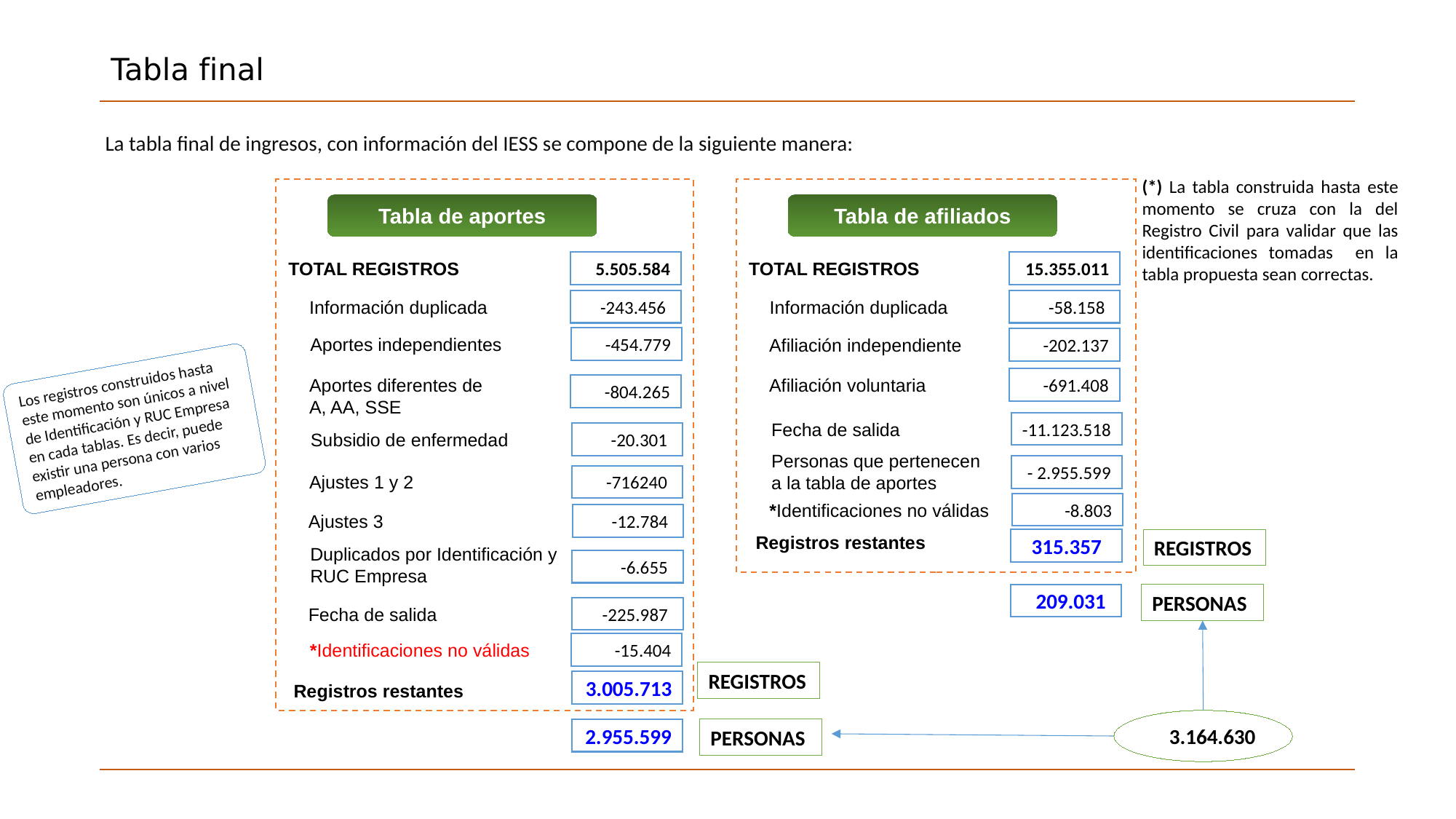

Tabla final
La tabla final de ingresos, con información del IESS se compone de la siguiente manera:
(*) La tabla construida hasta este momento se cruza con la del Registro Civil para validar que las identificaciones tomadas  en la tabla propuesta sean correctas.

Tabla de aportes
TOTAL REGISTROS
5.505.584
Información duplicada
-243.456
Aportes independientes
-454.779
Aportes diferentes de A, AA, SSE
-804.265
Subsidio de enfermedad
-20.301
Ajustes 1 y 2
-716240
Ajustes 3
-12.784
Fecha de salida
-225.987
3.005.713
Registros restantes
Tabla de afiliados
TOTAL REGISTROS
15.355.011
Información duplicada
-58.158
Afiliación independiente
-202.137
Los registros construidos hasta este momento son únicos a nivel de Identificación y RUC Empresa en cada tablas. Es decir, puede existir una persona con varios empleadores.
Afiliación voluntaria
-691.408
Fecha de salida
-11.123.518
Personas que pertenecen a la tabla de aportes
- 2.955.599
*Identificaciones no válidas
-8.803
Registros restantes
REGISTROS
315.357
Duplicados por Identificación y RUC Empresa
-6.655
209.031
PERSONAS
*Identificaciones no válidas
-15.404
REGISTROS
3.164.630
2.955.599
PERSONAS